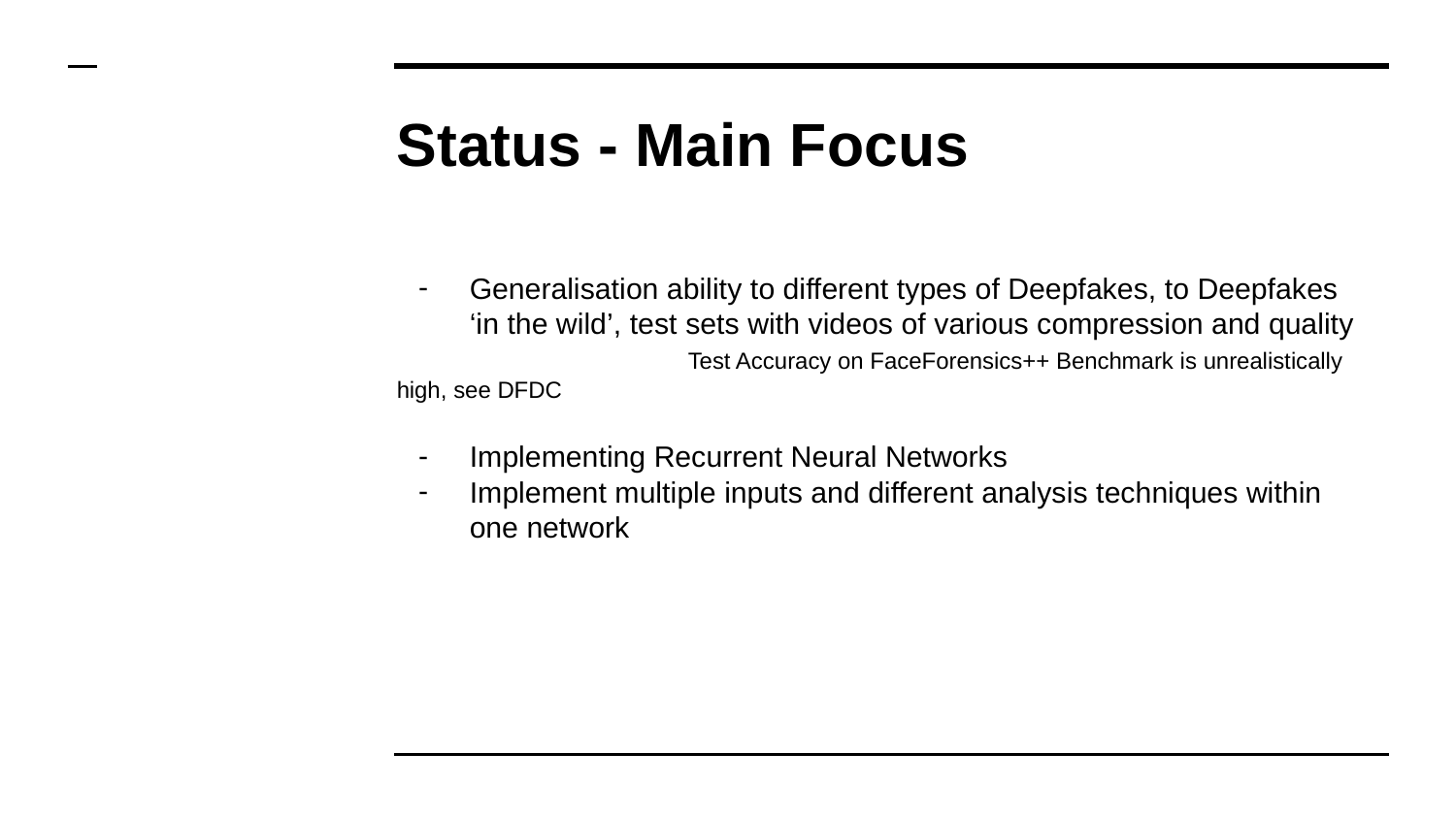

# Status - Main Focus
Generalisation ability to different types of Deepfakes, to Deepfakes ‘in the wild’, test sets with videos of various compression and quality
		Test Accuracy on FaceForensics++ Benchmark is unrealistically high, see DFDC

Implementing Recurrent Neural Networks
Implement multiple inputs and different analysis techniques within one network